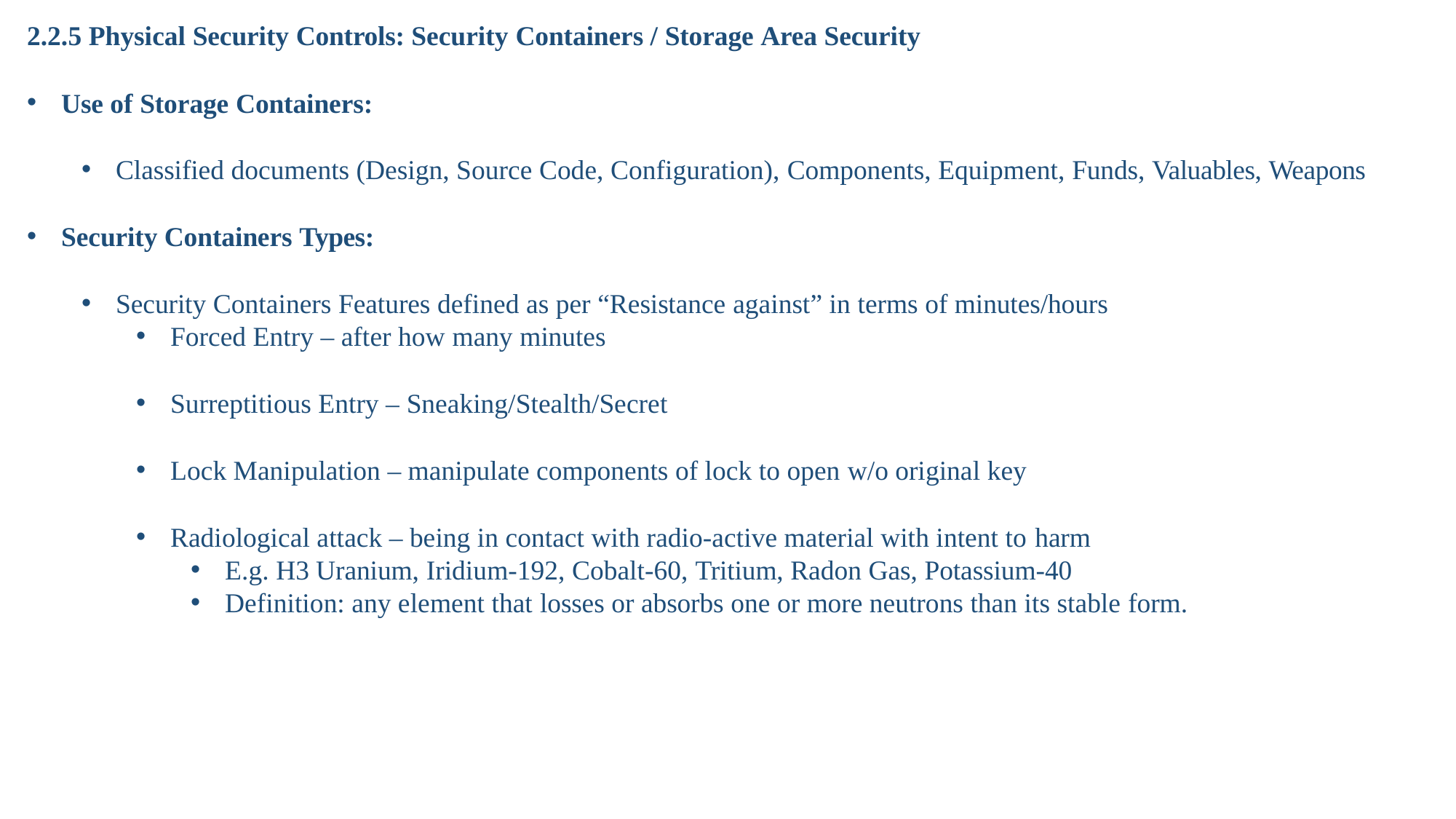

2.2.5 Physical Security Controls: Security Containers / Storage Area Security

Use of Storage Containers:

Classified documents (Design, Source Code, Configuration), Components, Equipment, Funds, Valuables, Weapons

Security Containers Types:

Security Containers Features defined as per “Resistance against” in terms of minutes/hours
Forced Entry – after how many minutes

Surreptitious Entry – Sneaking/Stealth/Secret

Lock Manipulation – manipulate components of lock to open w/o original key

Radiological attack – being in contact with radio-active material with intent to harm
E.g. H3 Uranium, Iridium-192, Cobalt-60, Tritium, Radon Gas, Potassium-40
Definition: any element that losses or absorbs one or more neutrons than its stable form.